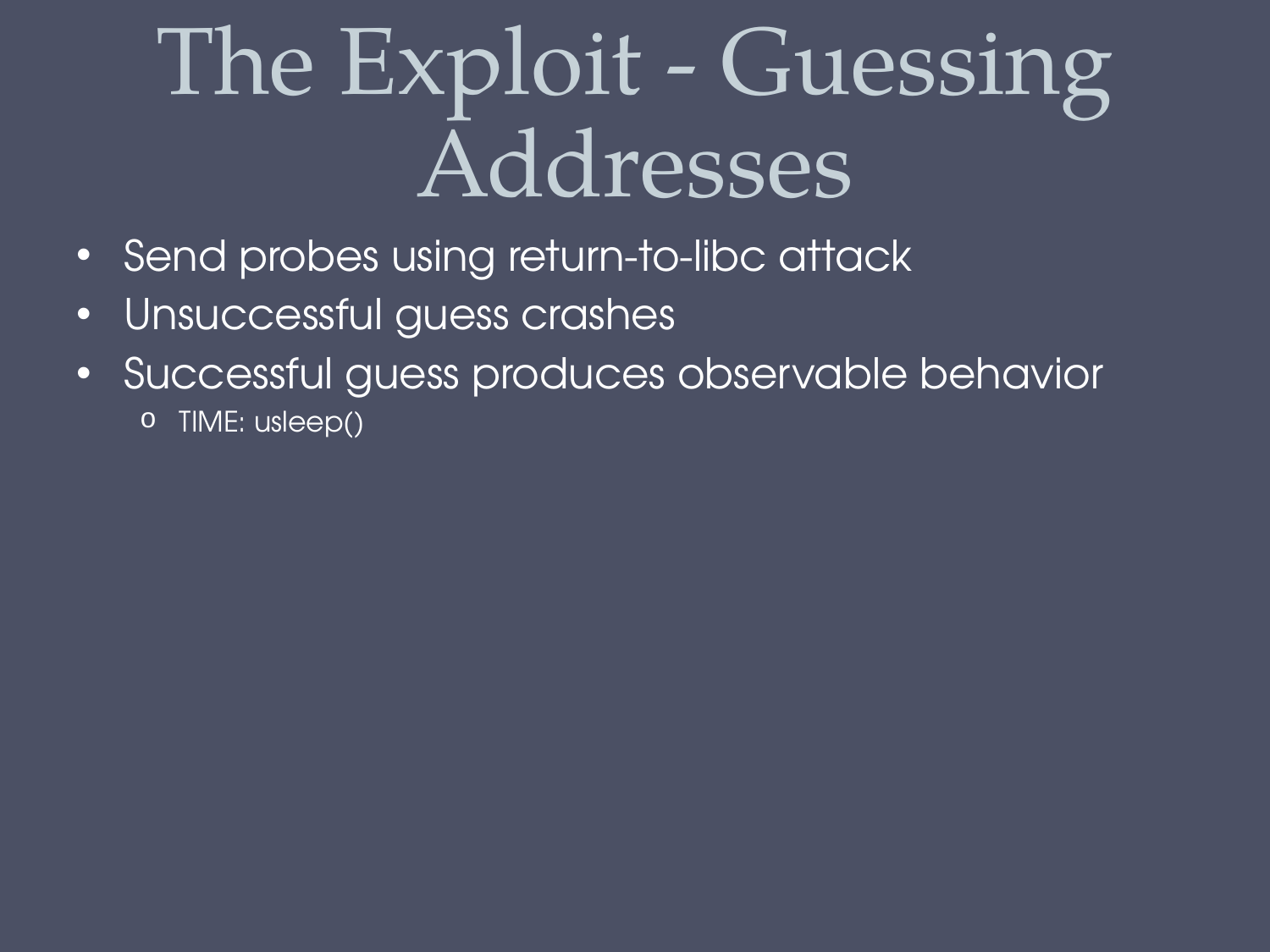

# The Exploit - Guessing Addresses
Send probes using return-to-libc attack
Unsuccessful guess crashes
Successful guess produces observable behavior
TIME: usleep()